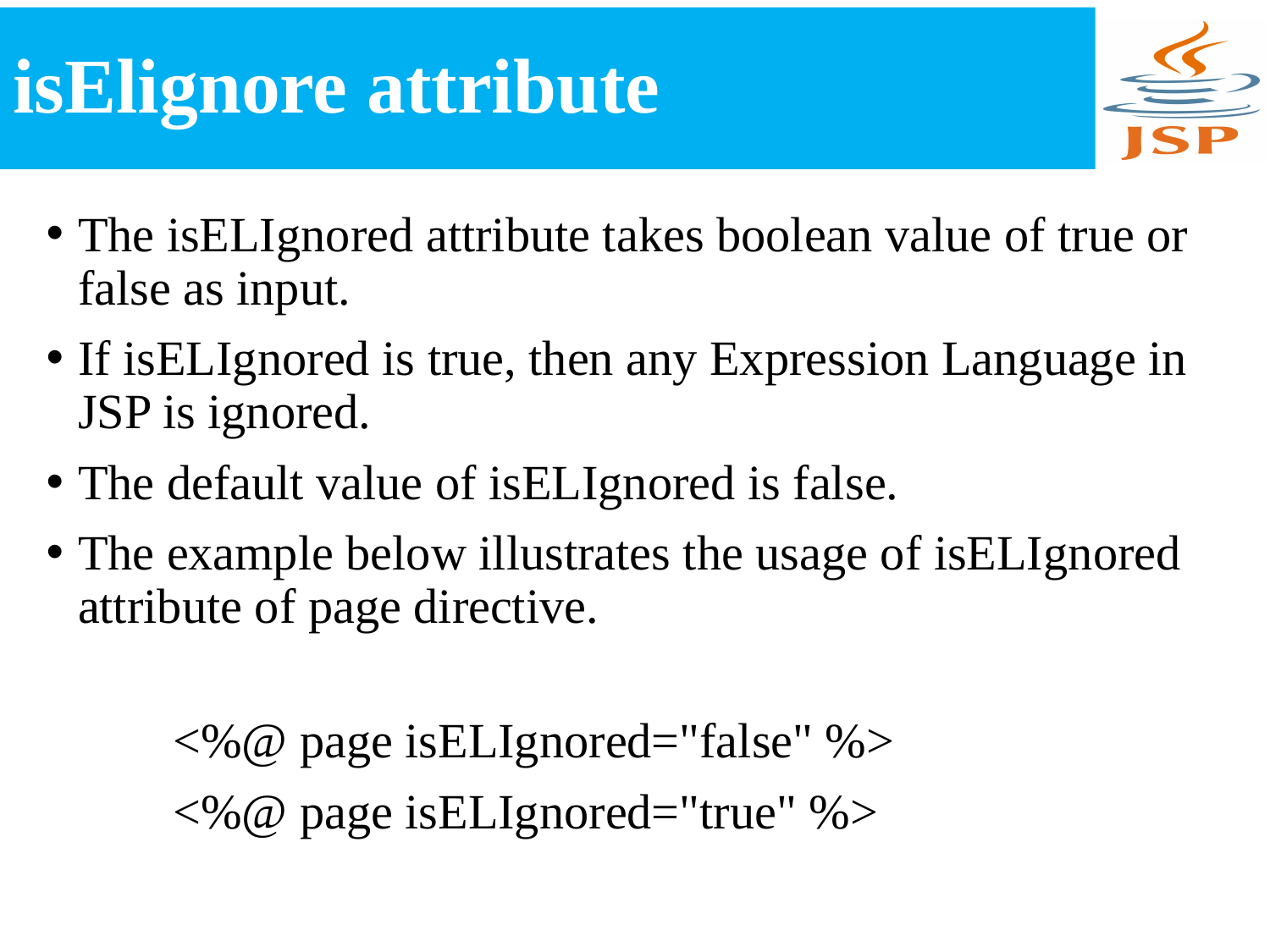

# isElignore attribute
The isELIgnored attribute takes boolean value of true or false as input.
If isELIgnored is true, then any Expression Language in JSP is ignored.
The default value of isELIgnored is false.
The example below illustrates the usage of isELIgnored attribute of page directive.

	<%@ page isELIgnored="false" %>
	<%@ page isELIgnored="true" %>